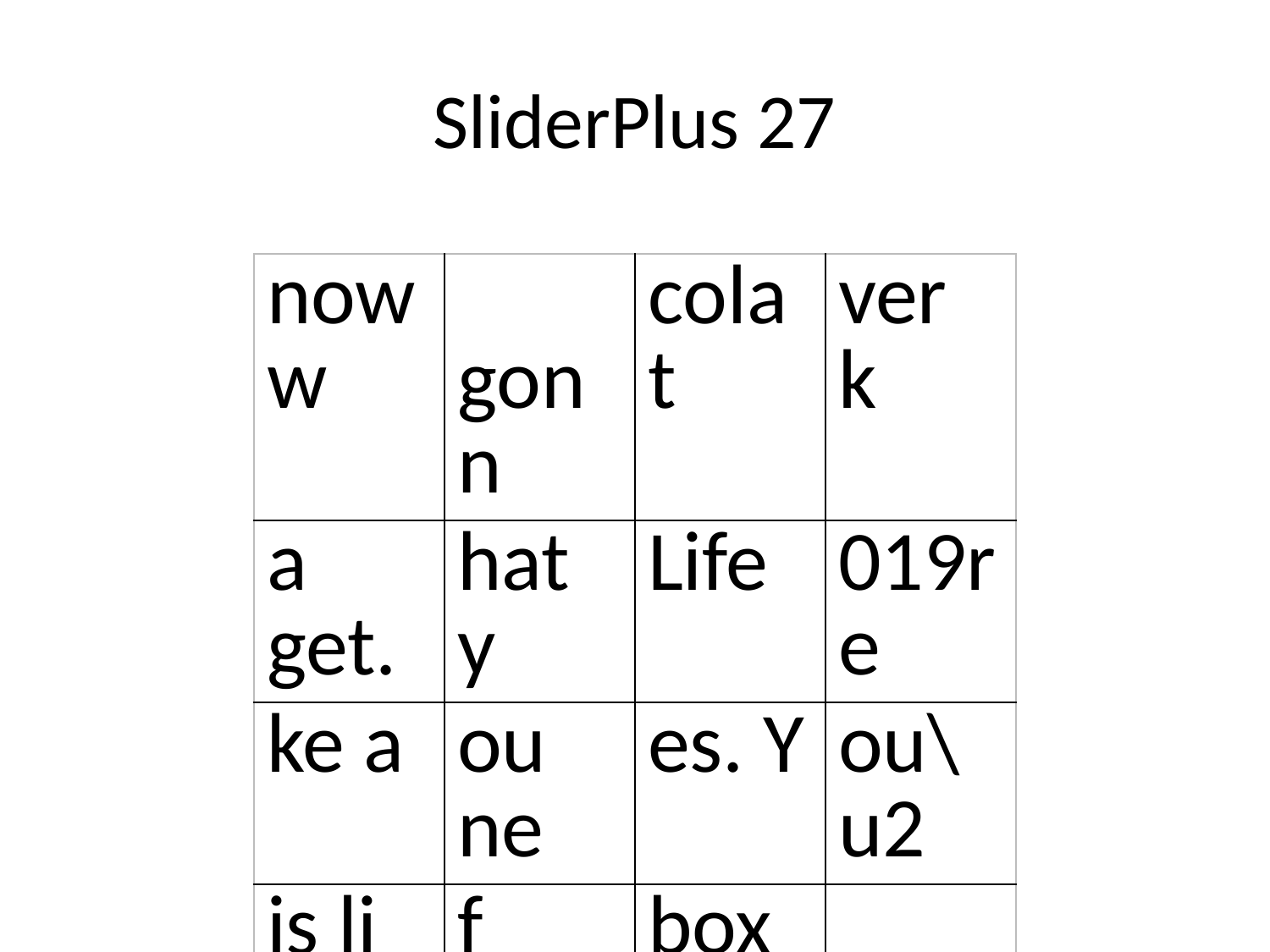

# SliderPlus 27
| now w | gonn | colat | ver k |
| --- | --- | --- | --- |
| a get. | hat y | Life | 019re |
| ke a | ou ne | es. Y | ou\u2 |
| is li | f cho | box o |  |